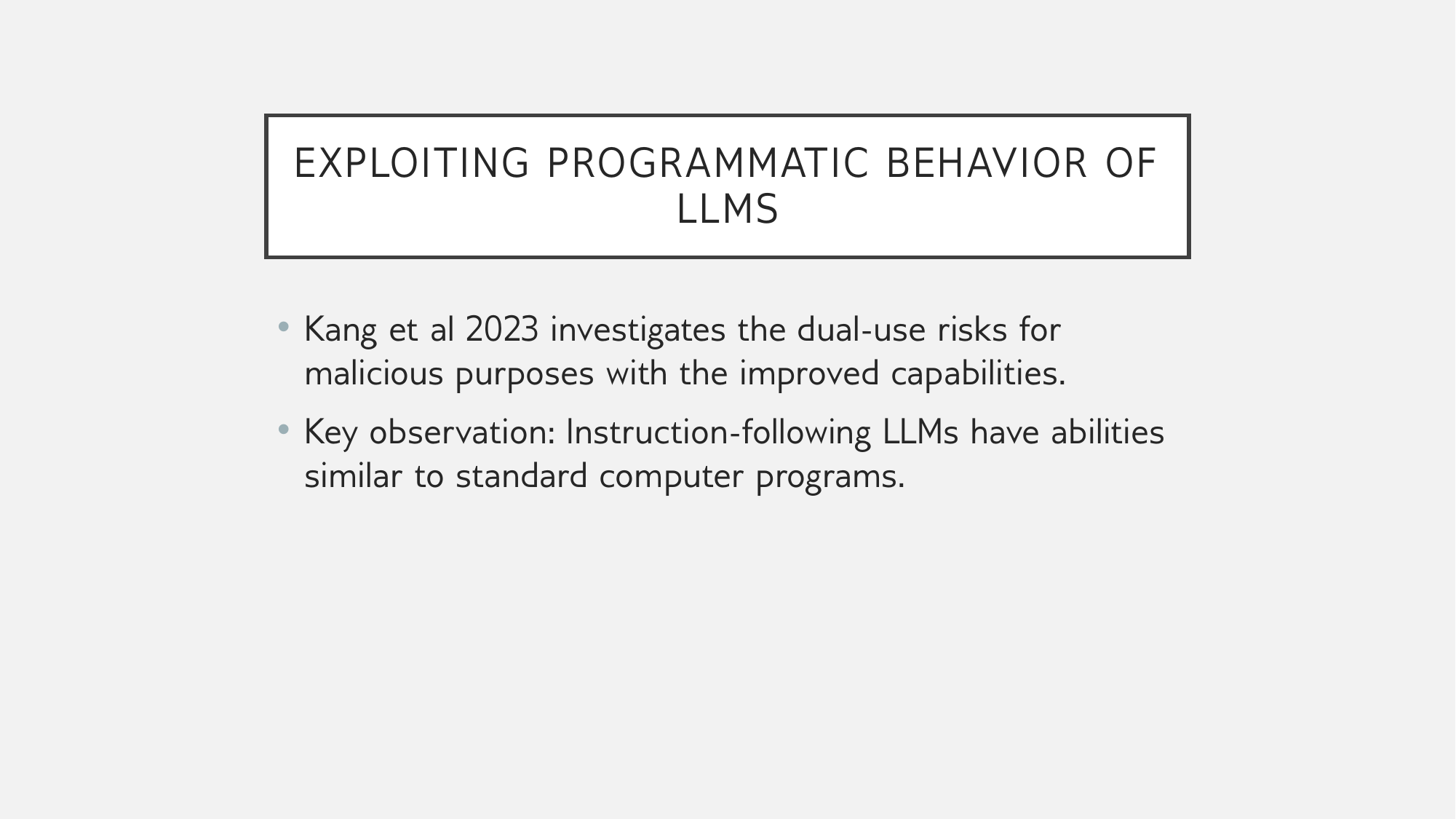

# Exploiting programmatic behavior of llms
Kang et al 2023 investigates the dual-use risks for malicious purposes with the improved capabilities.
Key observation: Instruction-following LLMs have abilities similar to standard computer programs.